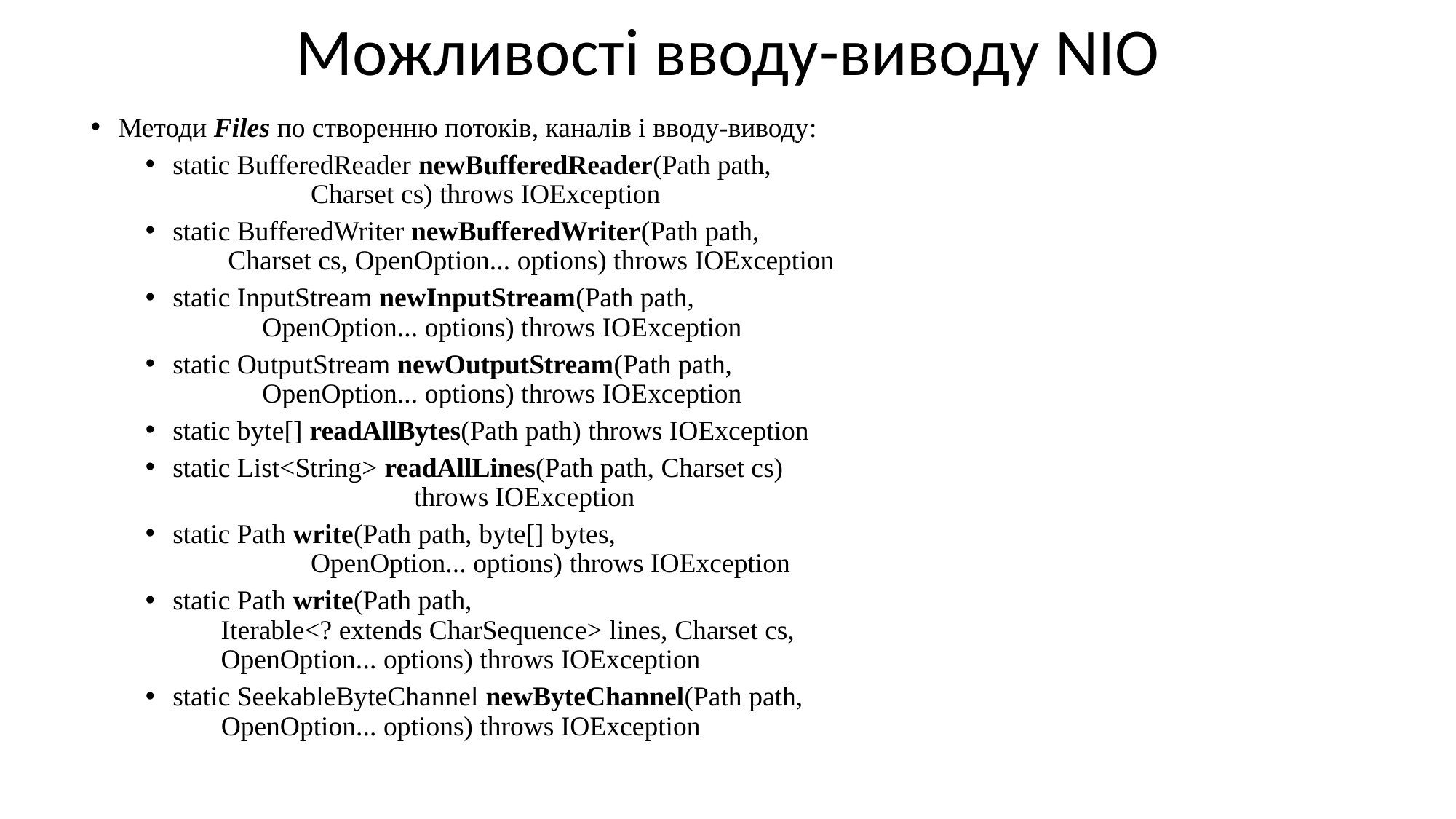

# Можливості вводу-виводу NIO
Методи Files по створенню потоків, каналів і вводу-виводу:
static BufferedReader newBufferedReader(Path path,
                    Charset cs) throws IOException
static BufferedWriter newBufferedWriter(Path path,
        Charset cs, OpenOption... options) throws IOException
static InputStream newInputStream(Path path,
             OpenOption... options) throws IOException
static OutputStream newOutputStream(Path path,
             OpenOption... options) throws IOException
static byte[] readAllBytes(Path path) throws IOException
static List<String> readAllLines(Path path, Charset cs)
                                   throws IOException
static Path write(Path path, byte[] bytes,
                    OpenOption... options) throws IOException
static Path write(Path path,
       Iterable<? extends CharSequence> lines, Charset cs,
       OpenOption... options) throws IOException
static SeekableByteChannel newByteChannel(Path path,
       OpenOption... options) throws IOException